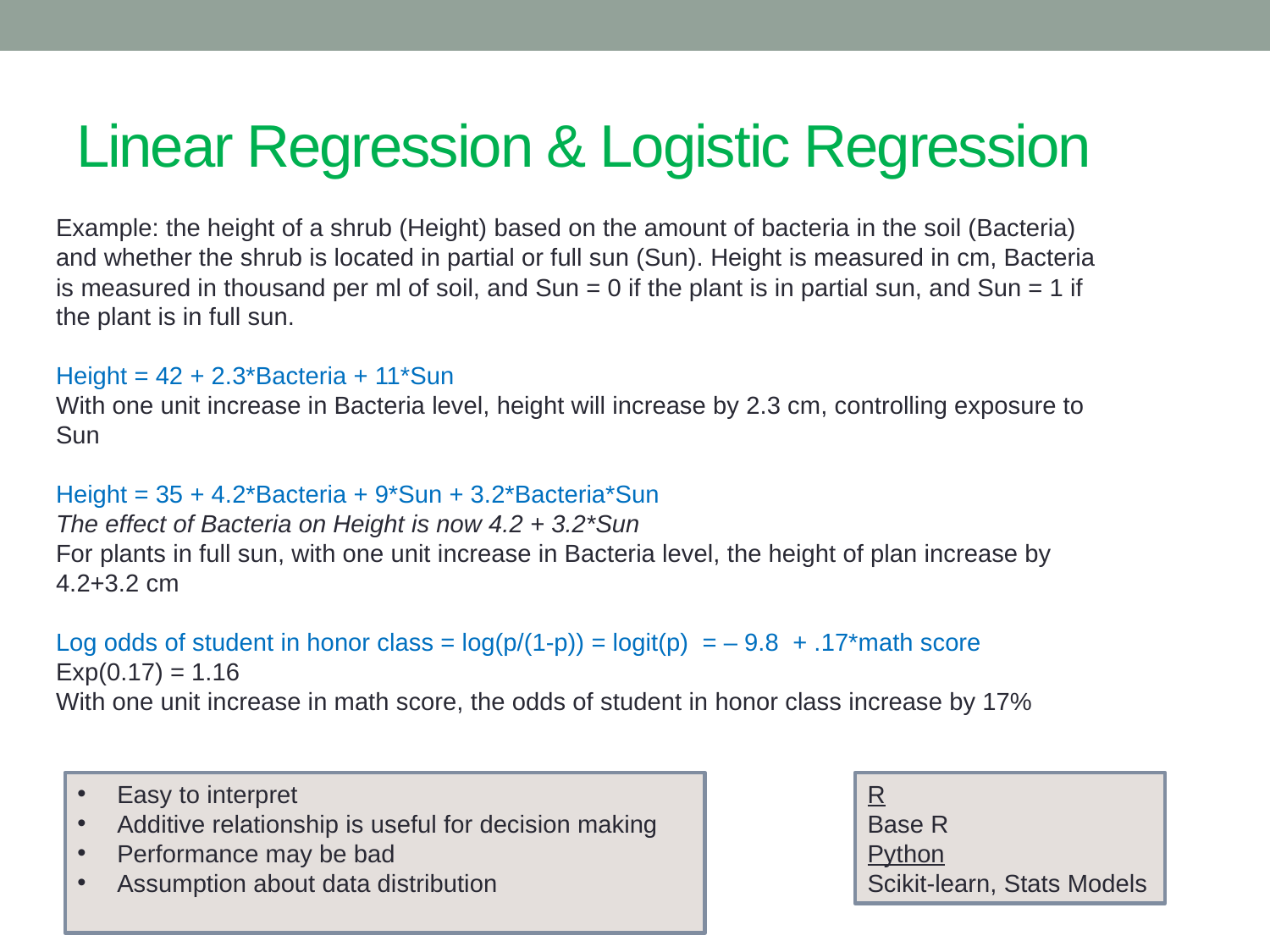

# Linear Regression & Logistic Regression
Example: the height of a shrub (Height) based on the amount of bacteria in the soil (Bacteria) and whether the shrub is located in partial or full sun (Sun). Height is measured in cm, Bacteria is measured in thousand per ml of soil, and Sun = 0 if the plant is in partial sun, and Sun = 1 if the plant is in full sun.

Height = 42 + 2.3*Bacteria + 11*Sun
With one unit increase in Bacteria level, height will increase by 2.3 cm, controlling exposure to Sun

Height = 35 + 4.2*Bacteria + 9*Sun + 3.2*Bacteria*Sun
The effect of Bacteria on Height is now 4.2 + 3.2*Sun
For plants in full sun, with one unit increase in Bacteria level, the height of plan increase by 4.2+3.2 cm

Log odds of student in honor class = log(p/(1-p)) = logit(p)  = – 9.8  + .17*math score
Exp(0.17) = 1.16
With one unit increase in math score, the odds of student in honor class increase by 17%
Easy to interpret
Additive relationship is useful for decision making
Performance may be bad
Assumption about data distribution

R
Base R
Python
Scikit-learn, Stats Models